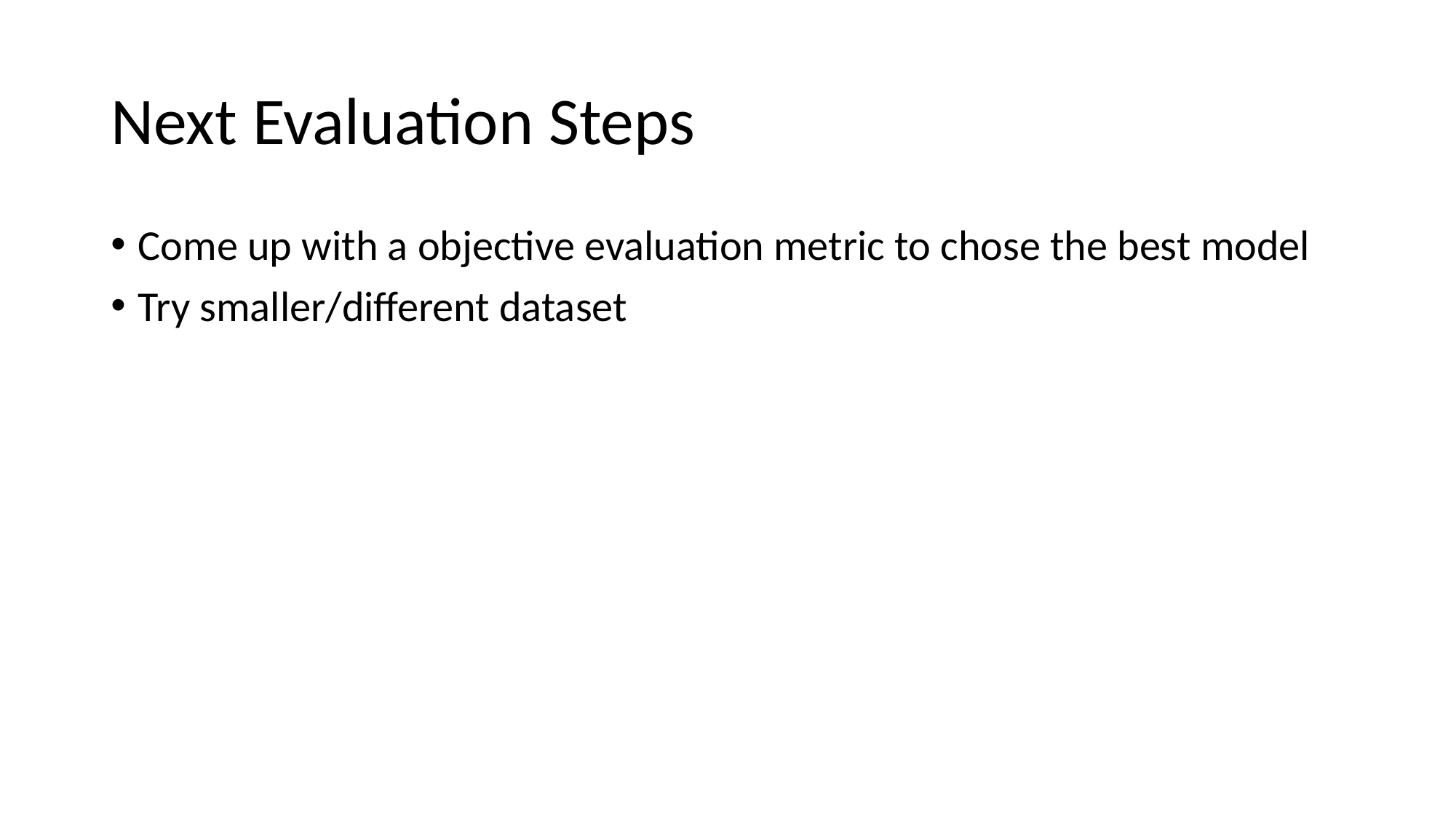

# Next Evaluation Steps
Come up with a objective evaluation metric to chose the best model
Try smaller/different dataset